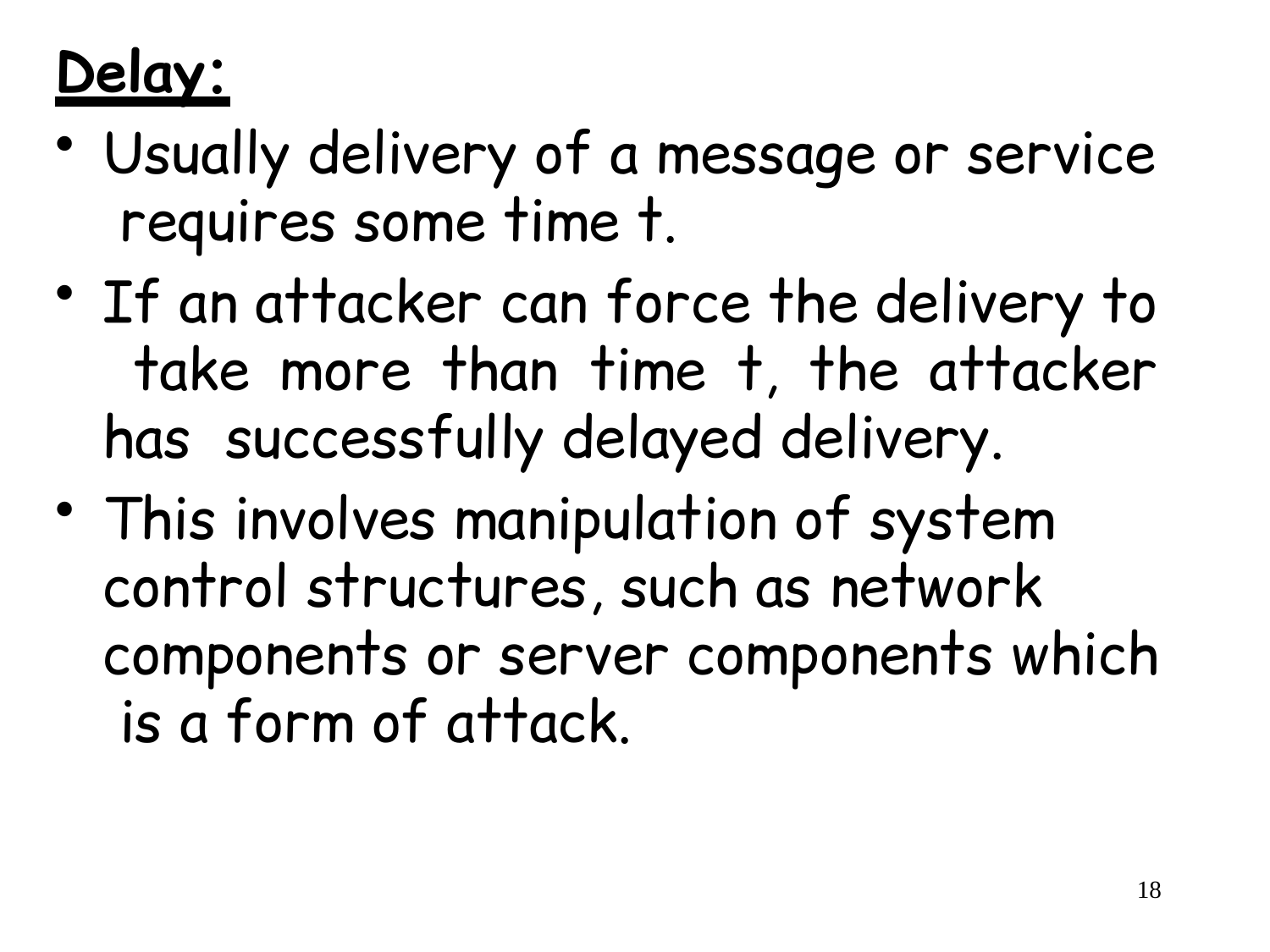

Delay:
Usually delivery of a message or service  requires some time t.
If an attacker can force the delivery to  take more than time t, the attacker has  successfully delayed delivery.
This involves manipulation of system  control structures, such as network  components or server components which  is a form of attack.
18